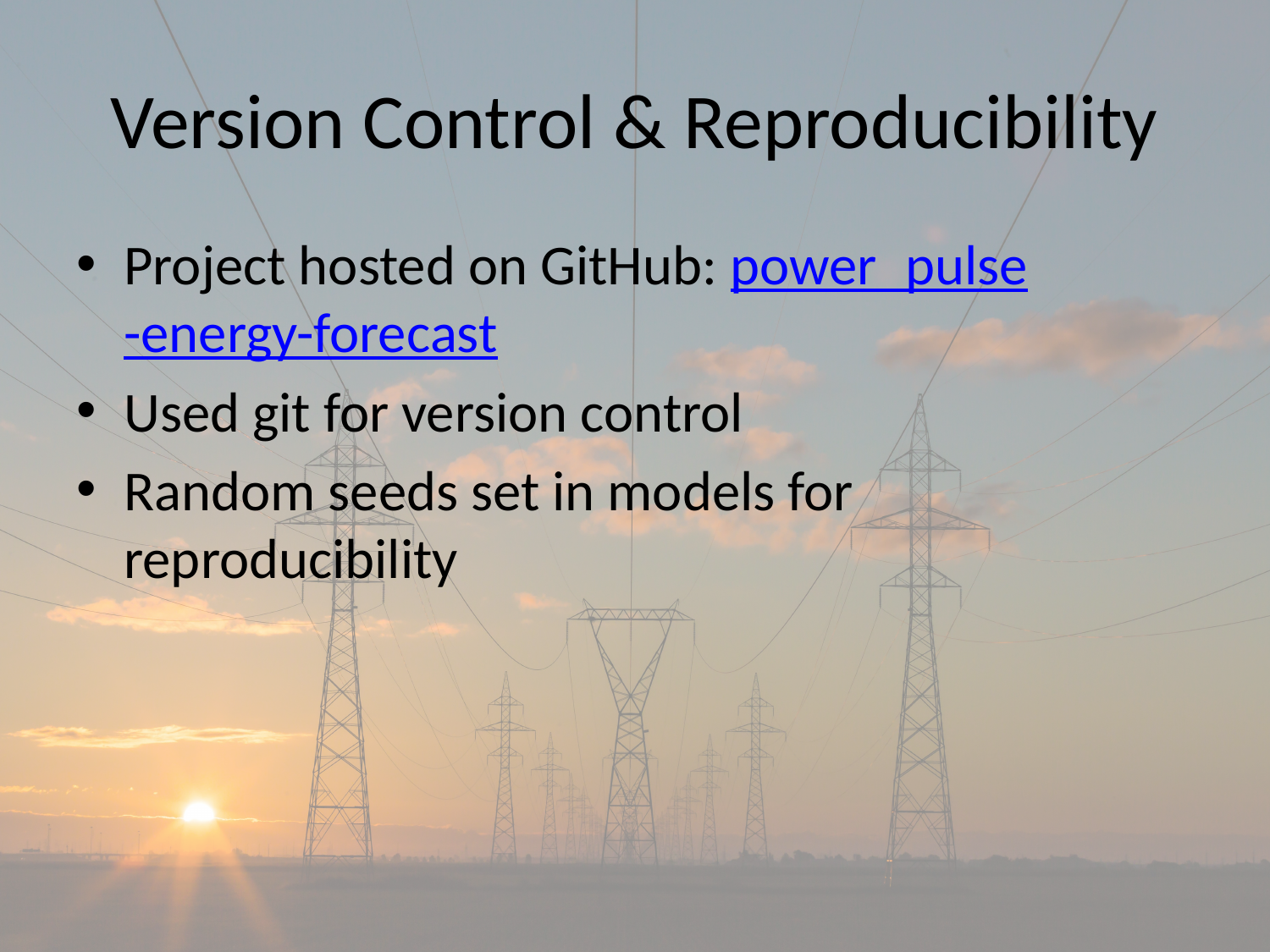

# Version Control & Reproducibility
Project hosted on GitHub: power_pulse-energy-forecast
Used git for version control
Random seeds set in models for reproducibility